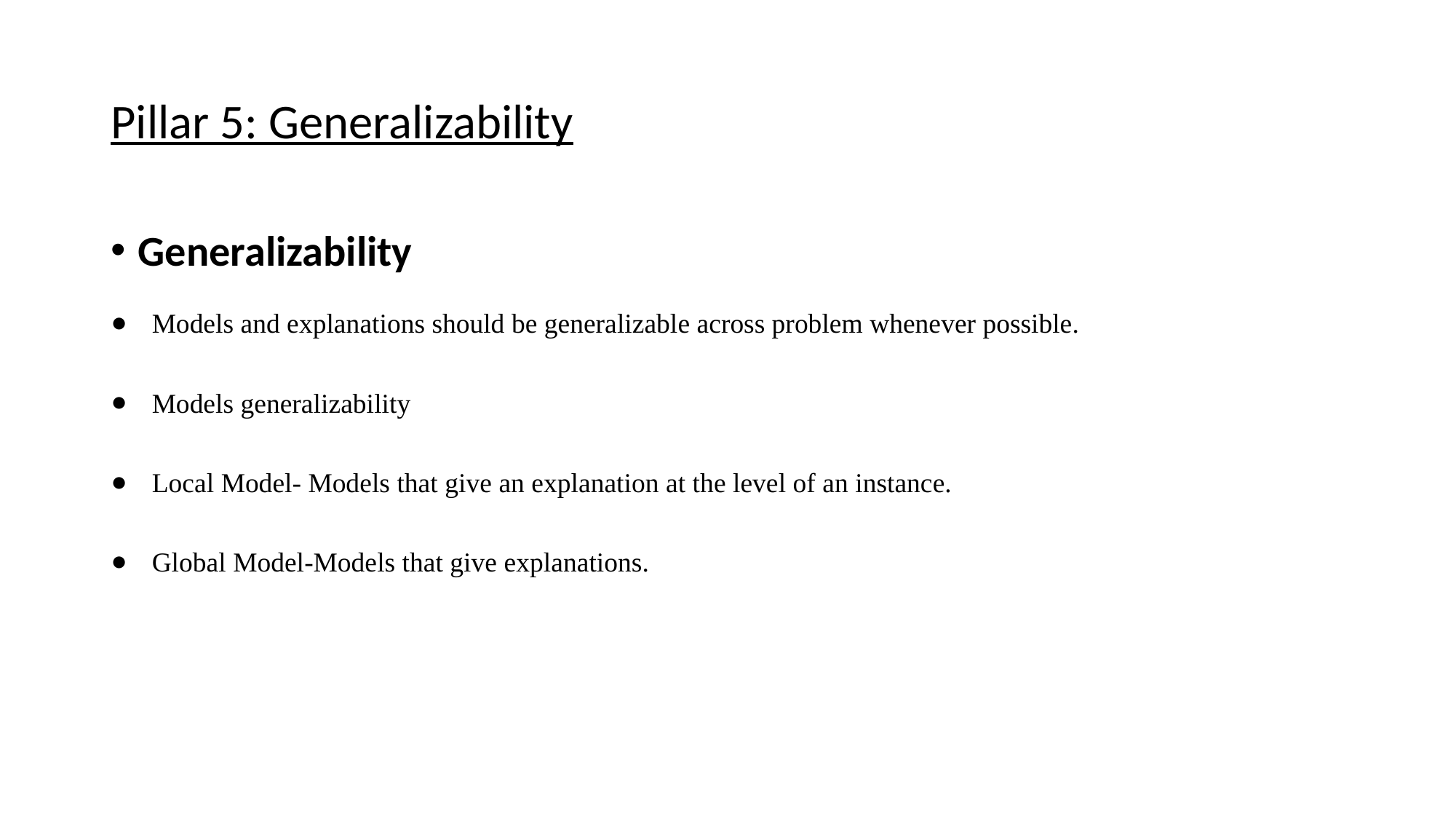

# Pillar 5: Generalizability
Generalizability
Models and explanations should be generalizable across problem whenever possible.
Models generalizability
Local Model- Models that give an explanation at the level of an instance.
Global Model-Models that give explanations.